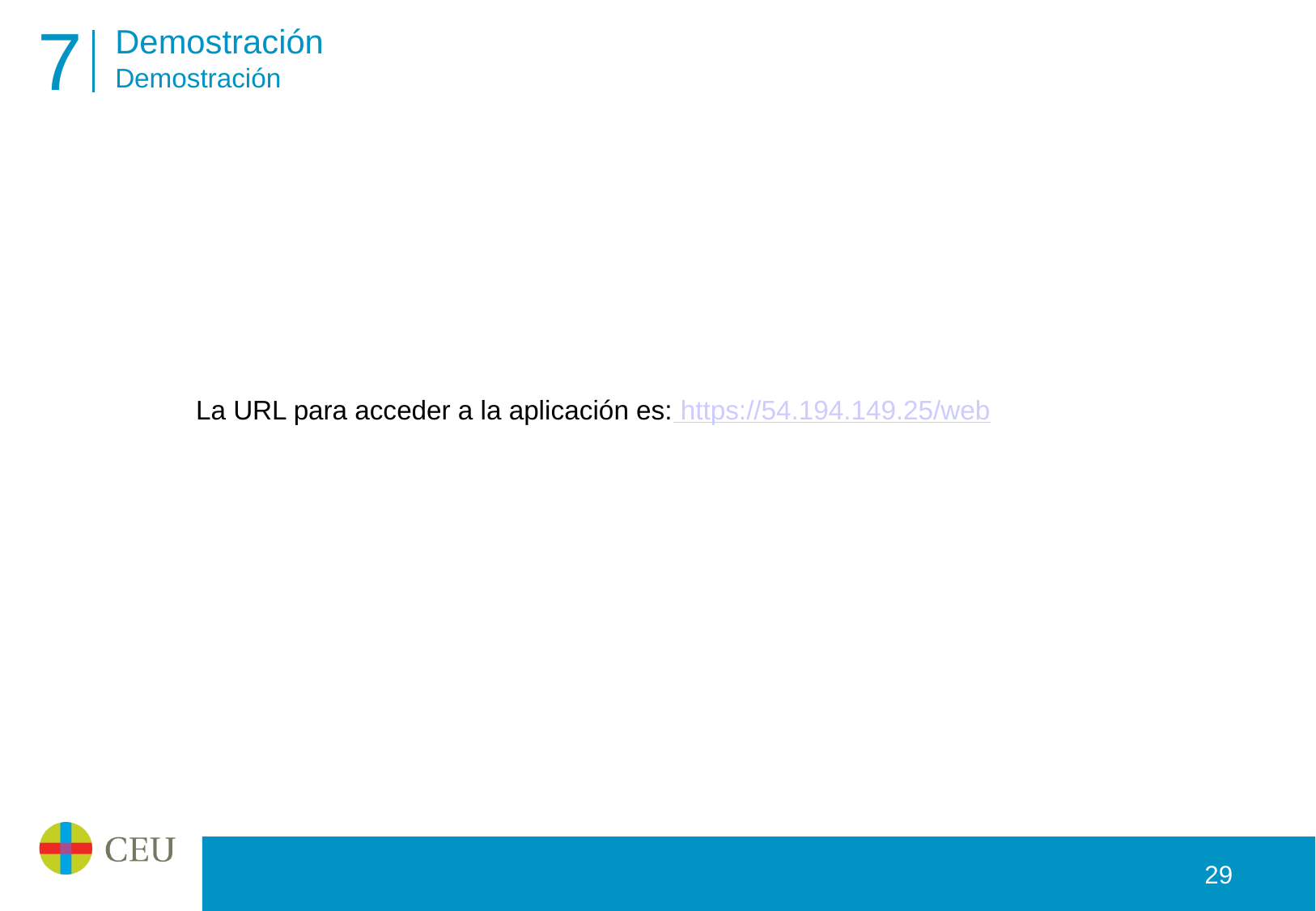

7
# Demostración Demostración
La URL para acceder a la aplicación es: https://54.194.149.25/web
29